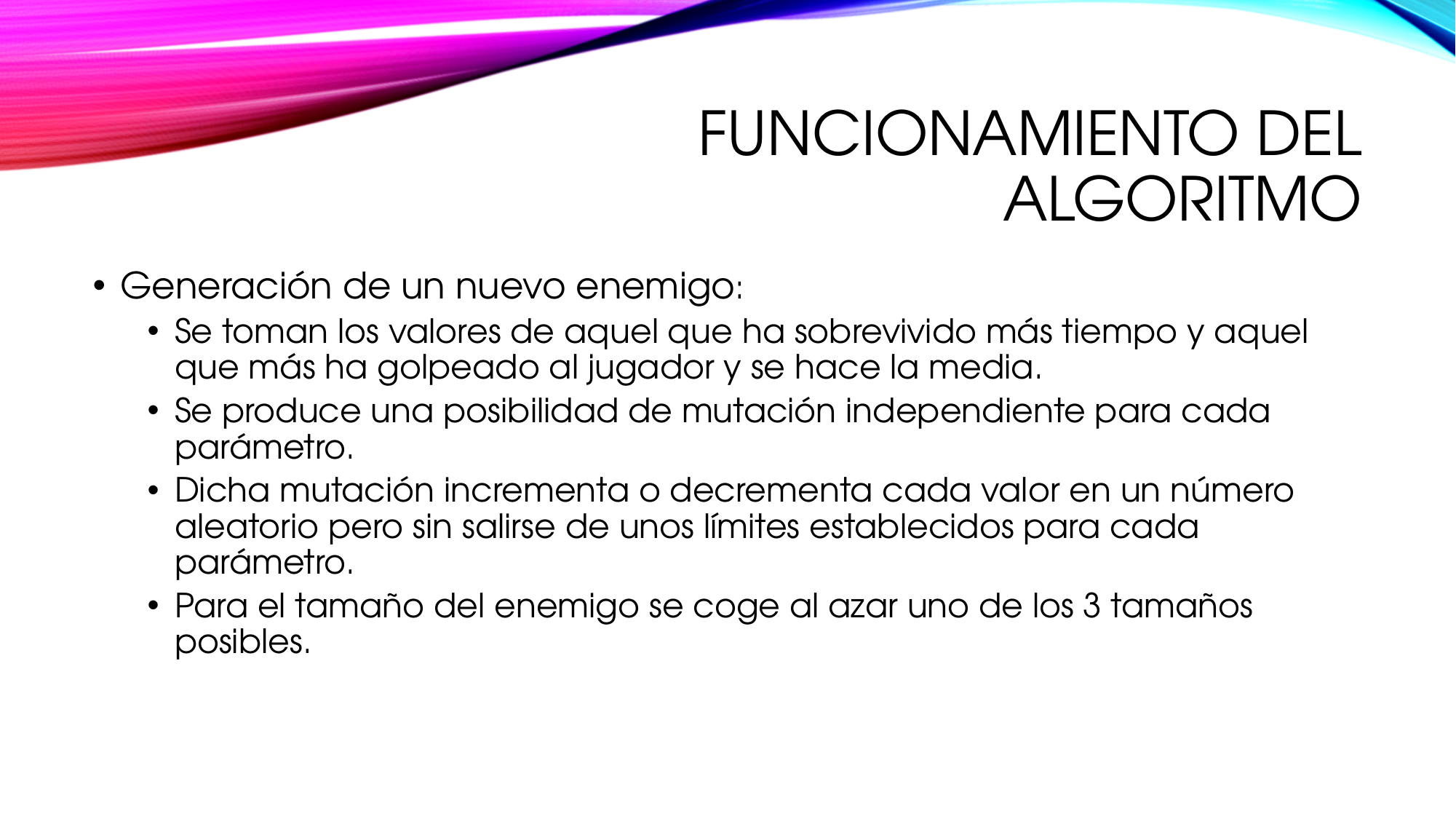

# Funcionamiento del algoritmo
Generación de un nuevo enemigo:
Se toman los valores de aquel que ha sobrevivido más tiempo y aquel que más ha golpeado al jugador y se hace la media.
Se produce una posibilidad de mutación independiente para cada parámetro.
Dicha mutación incrementa o decrementa cada valor en un número aleatorio pero sin salirse de unos límites establecidos para cada parámetro.
Para el tamaño del enemigo se coge al azar uno de los 3 tamaños posibles.